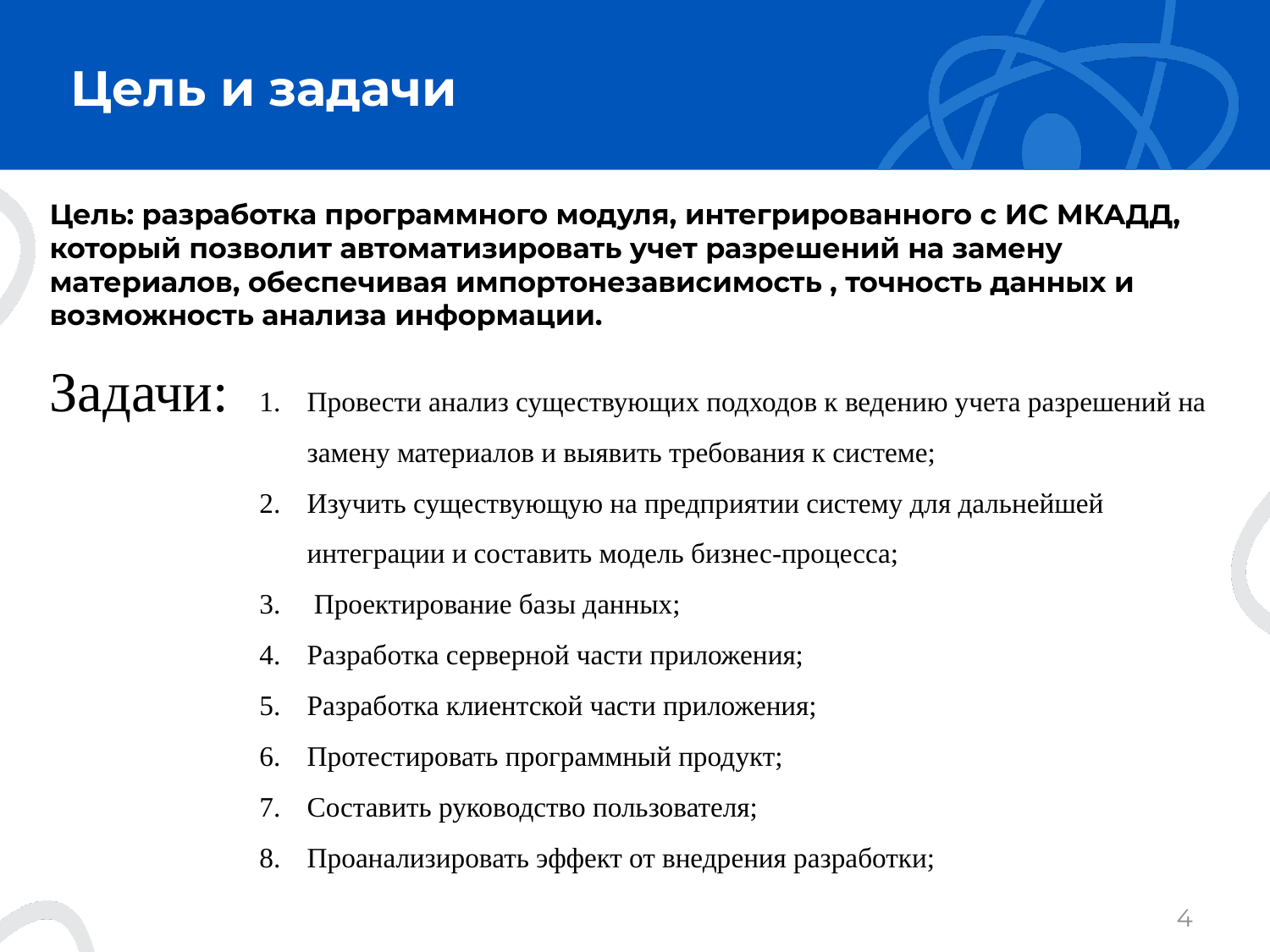

# Цель и задачи
Цель: разработка программного модуля, интегрированного с ИС МКАДД, который позволит автоматизировать учет разрешений на замену материалов, обеспечивая импортонезависимость , точность данных и возможность анализа информации.
Задачи:

Провести анализ существующих подходов к ведению учета разрешений на замену материалов и выявить требования к системе;
Изучить существующую на предприятии систему для дальнейшей интеграции и составить модель бизнес-процесса;
 Проектирование базы данных;
Разработка серверной части приложения;
Разработка клиентской части приложения;
Протестировать программный продукт;
Составить руководство пользователя;
Проанализировать эффект от внедрения разработки;